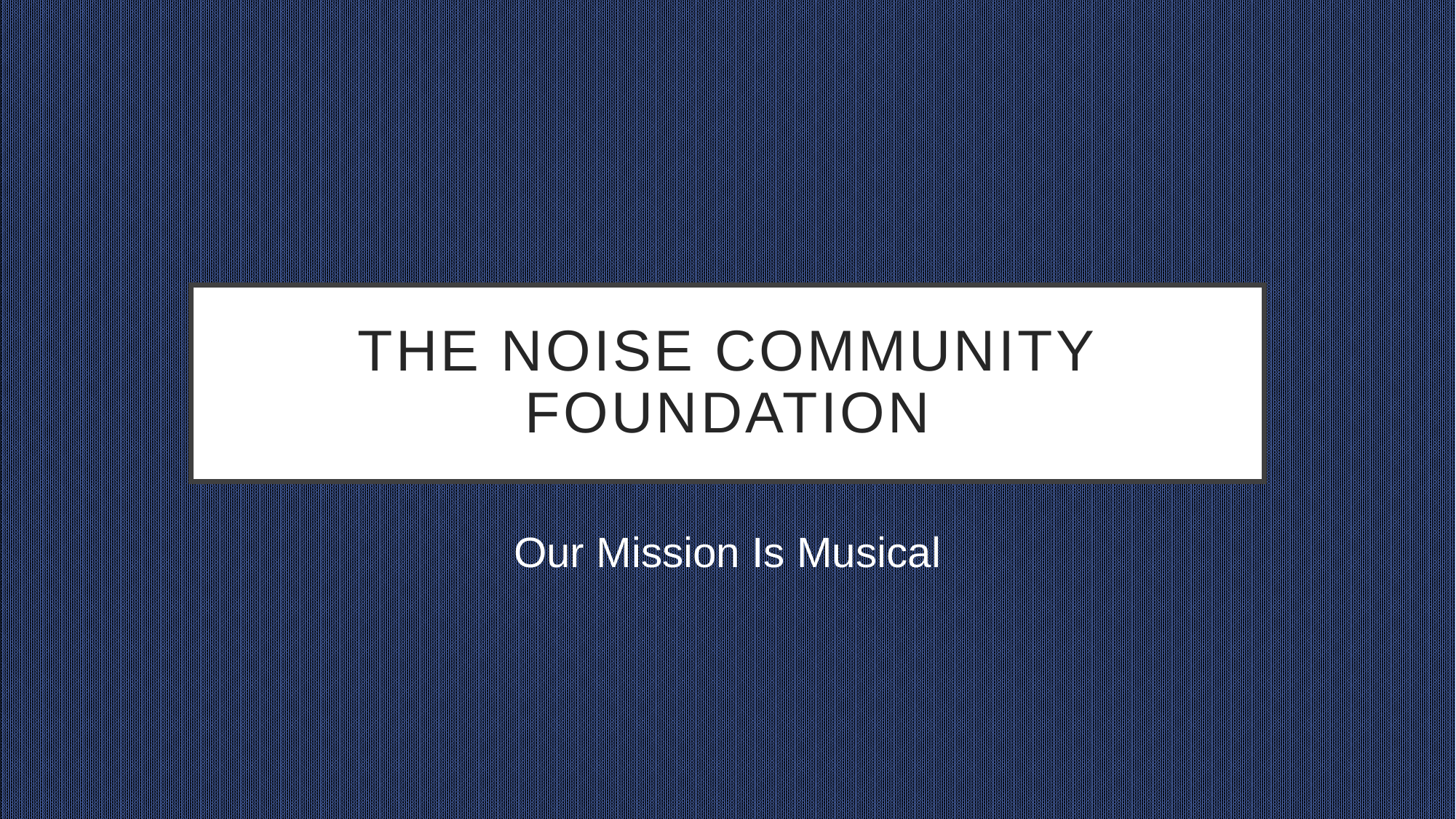

# THE NOISE COMMUNITY FOUNDATION
Our Mission Is Musical